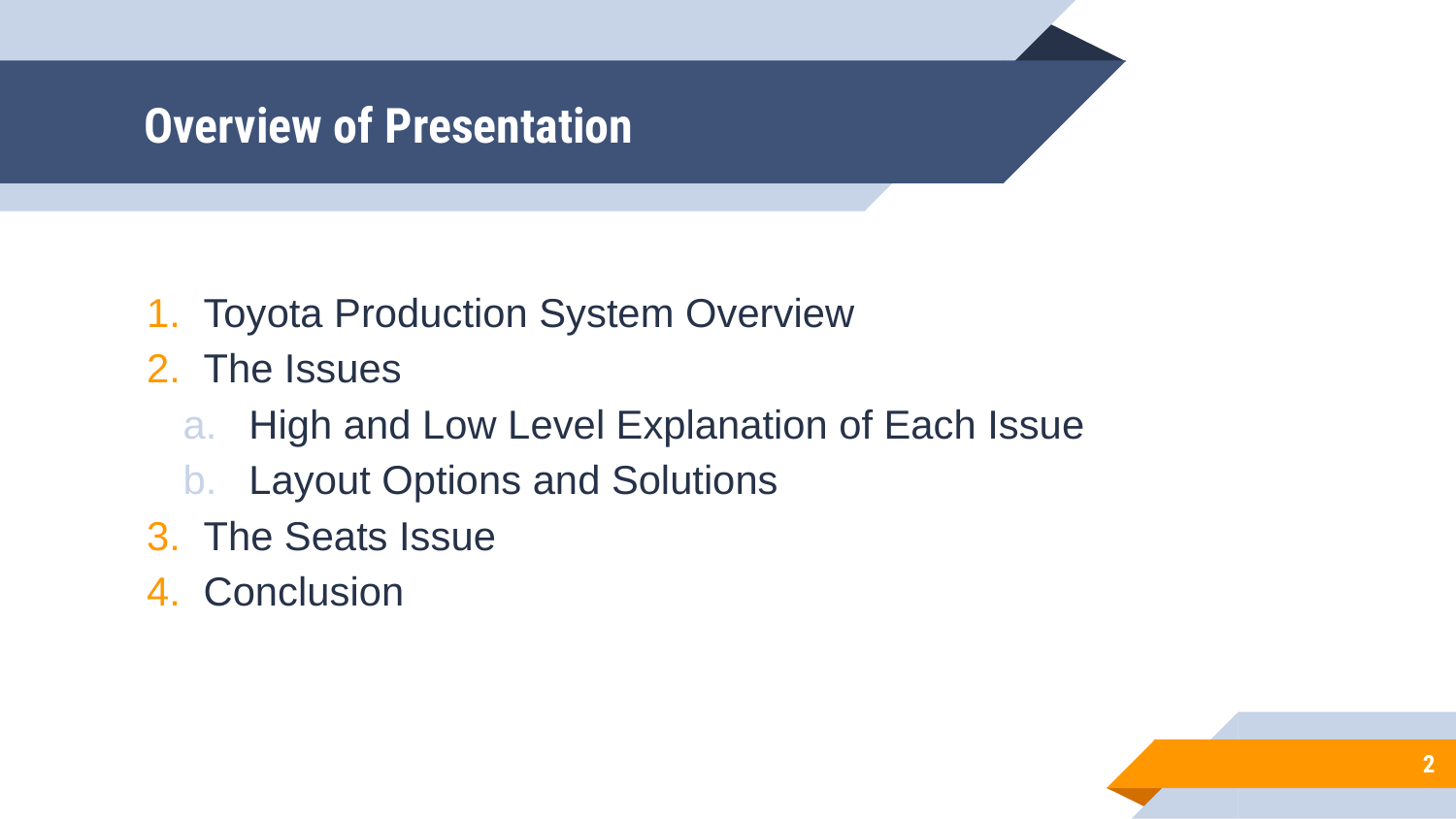

# Overview of Presentation
Toyota Production System Overview
The Issues
High and Low Level Explanation of Each Issue
Layout Options and Solutions
The Seats Issue
Conclusion
2